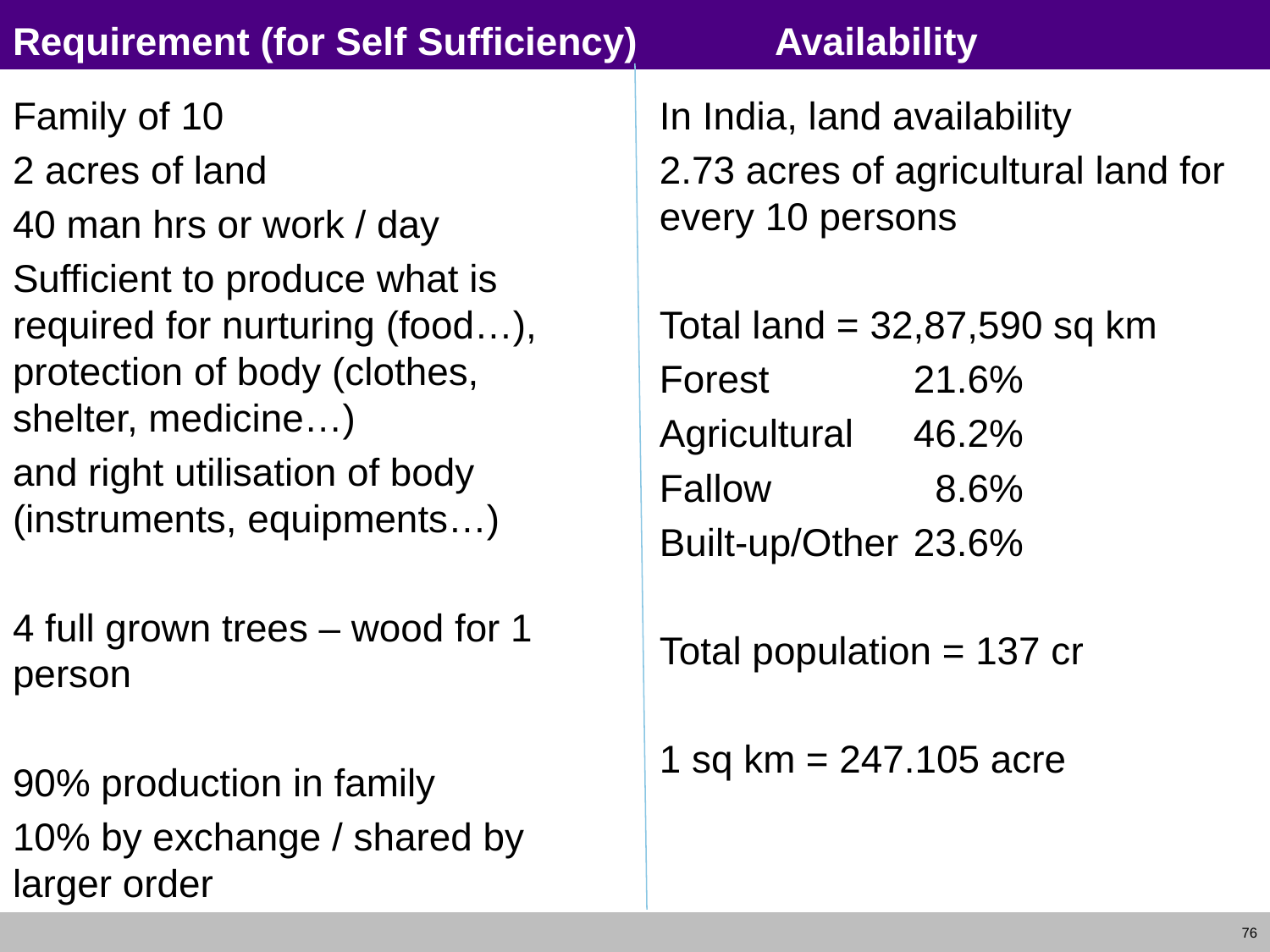

# Requirement (for Self Sufficiency)		Availability
Family of 10
2 acres of land
40 man hrs or work / day
Sufficient to produce what is required for nurturing (food…), protection of body (clothes, shelter, medicine…)
and right utilisation of body (instruments, equipments…)

4 full grown trees – wood for 1 person

90% production in family
10% by exchange / shared by larger order
In India, land availability
2.73 acres of agricultural land for every 10 persons

Total land = 32,87,590 sq km
Forest		21.6%
Agricultural 	46.2%
Fallow		  8.6%
Built-up/Other	23.6%

Total population = 137 cr

1 sq km = 247.105 acre